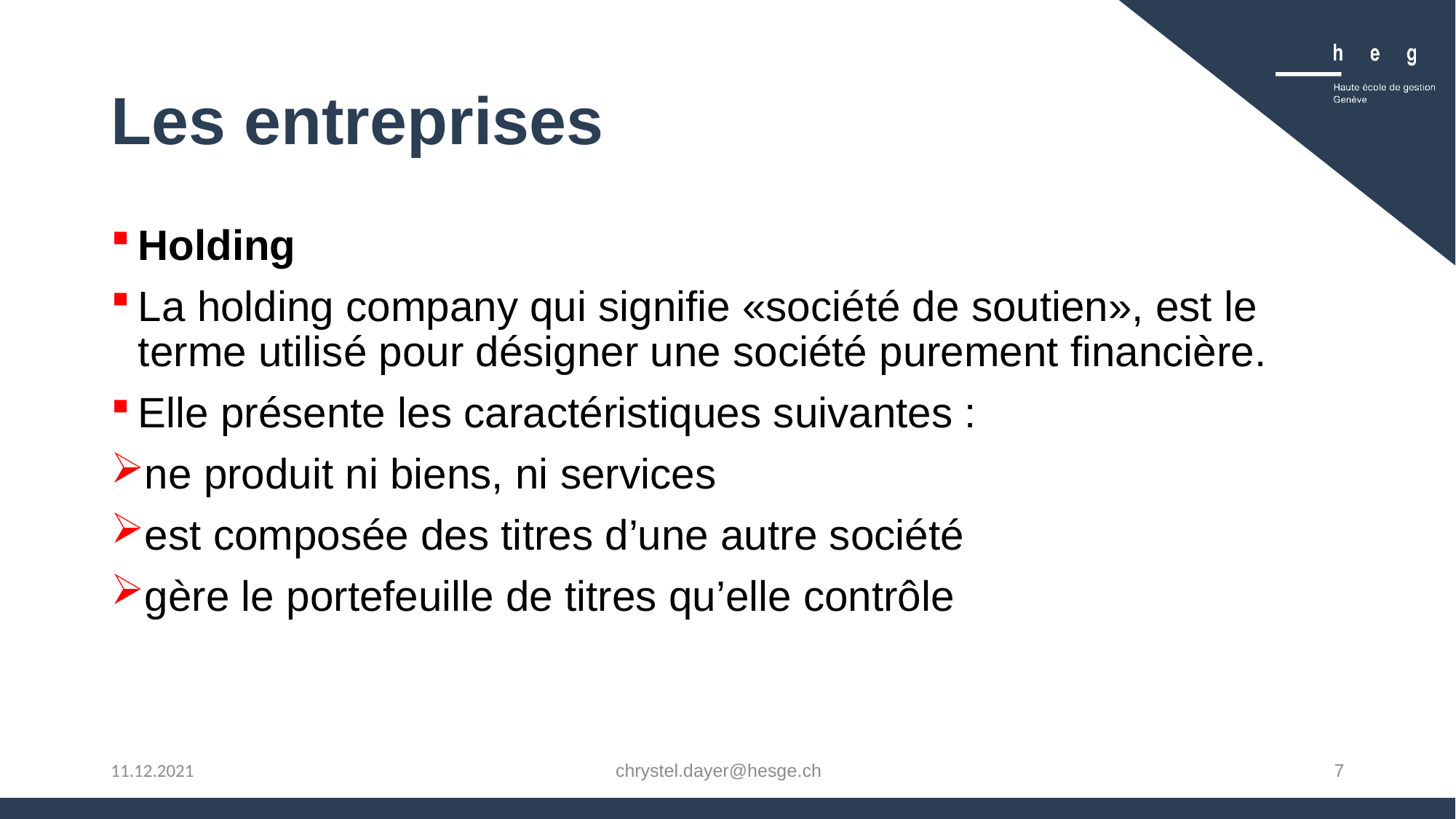

# Les entreprises
Holding
La holding company qui signifie «société de soutien», est le terme utilisé pour désigner une société purement financière.
Elle présente les caractéristiques suivantes :
ne produit ni biens, ni services
est composée des titres d’une autre société
gère le portefeuille de titres qu’elle contrôle

chrystel.dayer@hesge.ch
7